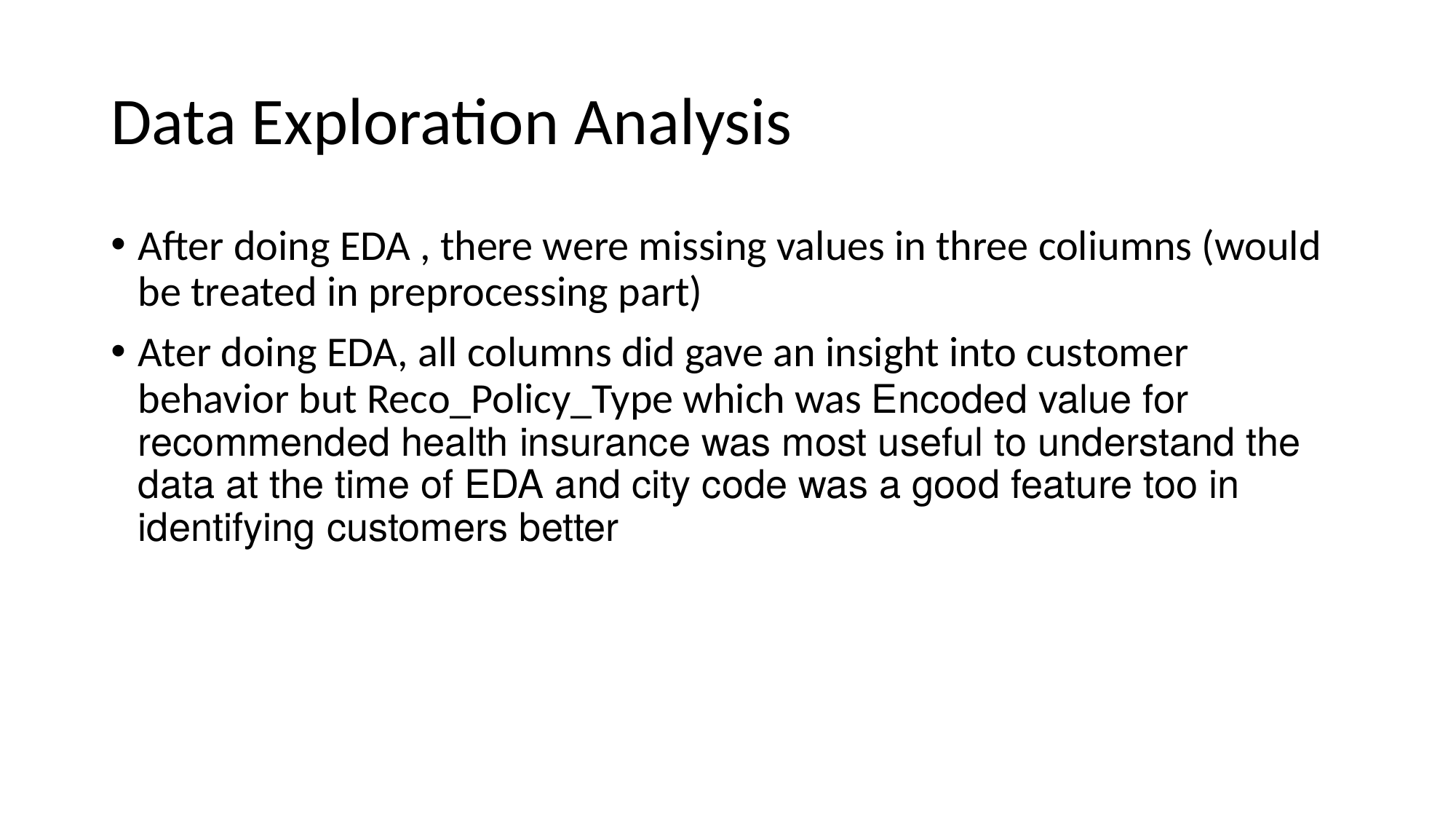

# Data Exploration Analysis
After doing EDA , there were missing values in three coliumns (would be treated in preprocessing part)
Ater doing EDA, all columns did gave an insight into customer behavior but Reco_Policy_Type which was Encoded value for recommended health insurance was most useful to understand the data at the time of EDA and city code was a good feature too in identifying customers better